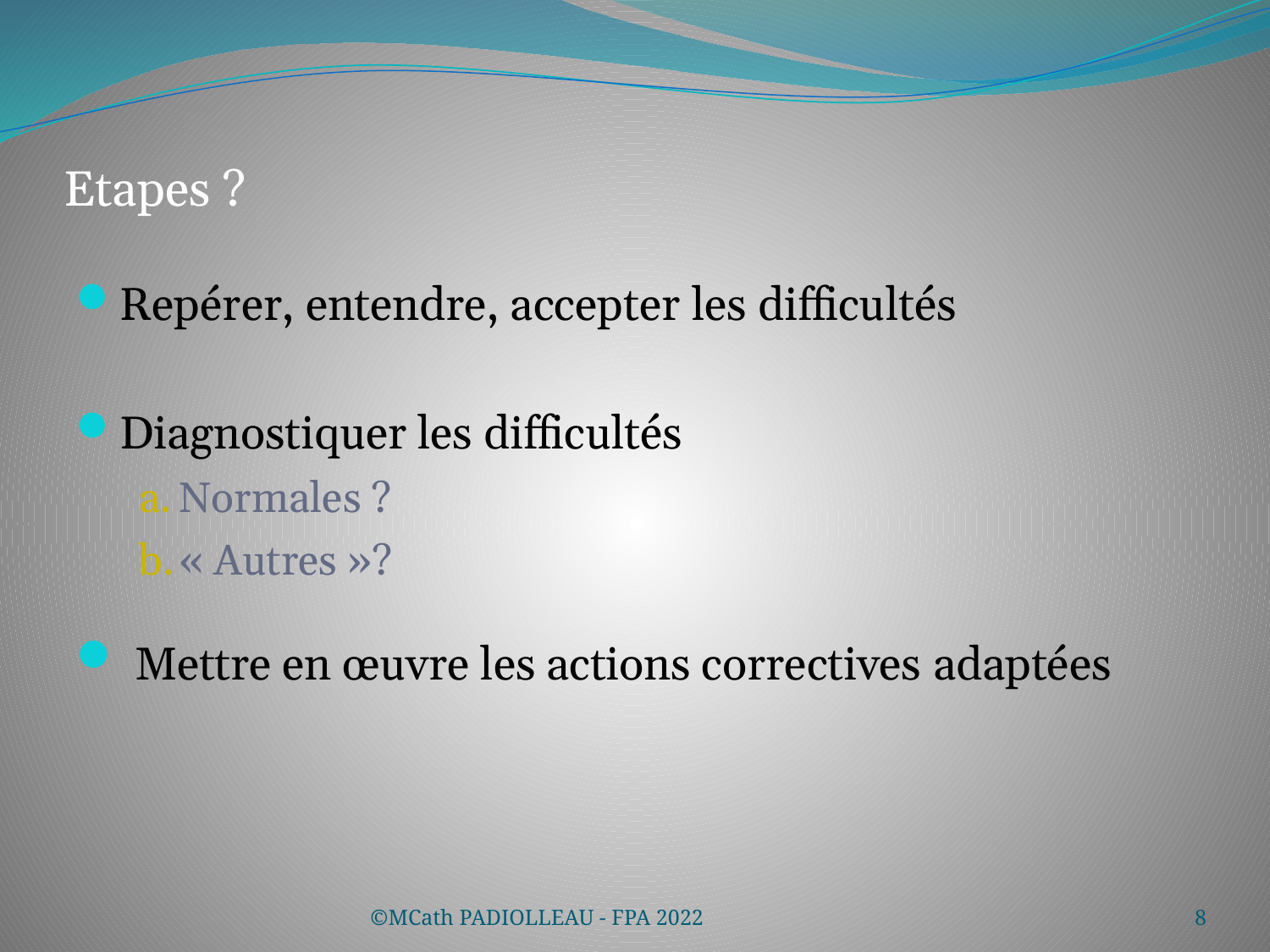

# Etapes ?
Repérer, entendre, accepter les difficultés

Diagnostiquer les difficultés
Normales ?
« Autres »?

 Mettre en œuvre les actions correctives adaptées
©MCath PADIOLLEAU - FPA 2022
8